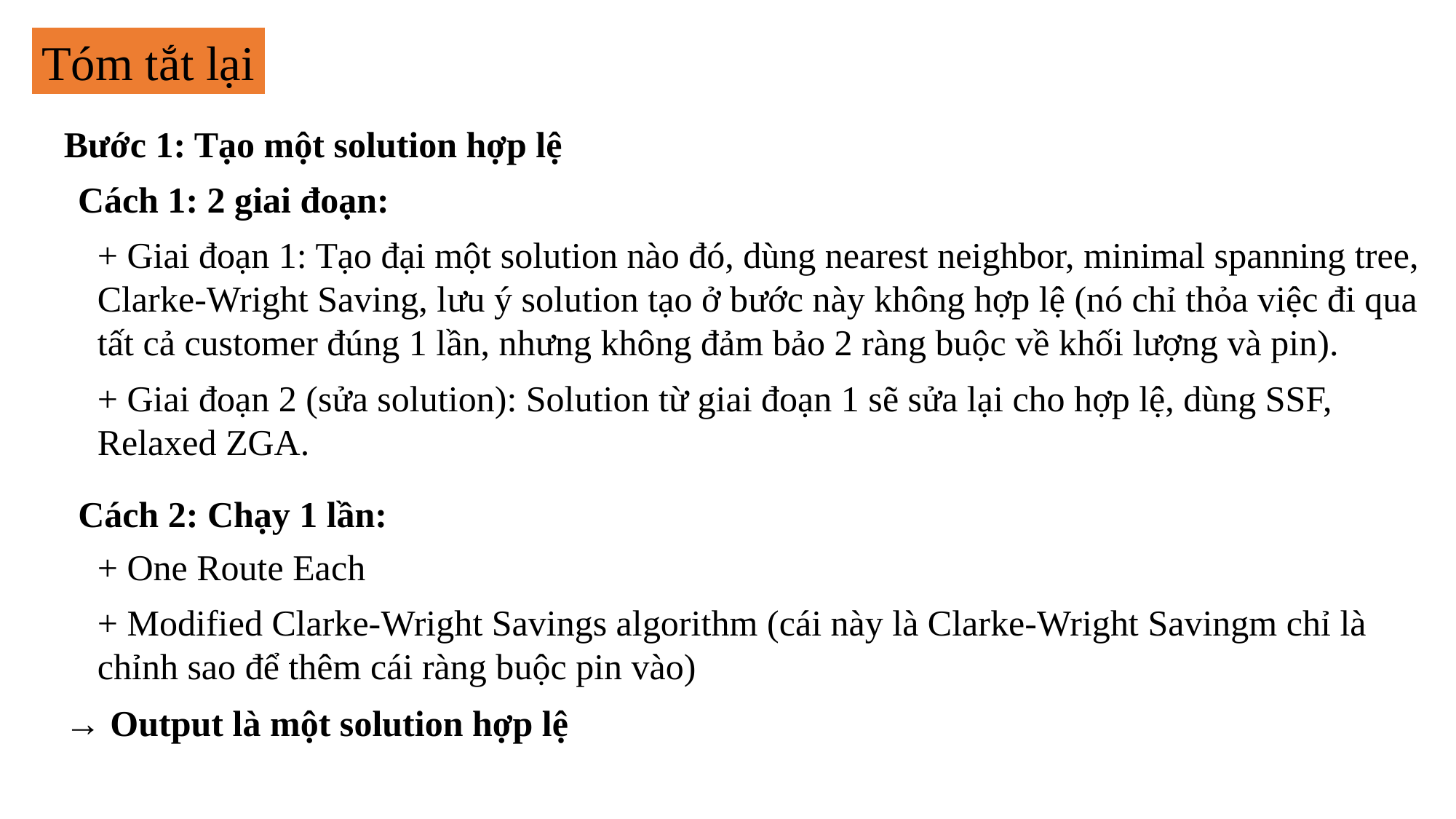

Tóm tắt lại
Bước 1: Tạo một solution hợp lệ
Cách 1: 2 giai đoạn:
+ Giai đoạn 1: Tạo đại một solution nào đó, dùng nearest neighbor, minimal spanning tree, Clarke-Wright Saving, lưu ý solution tạo ở bước này không hợp lệ (nó chỉ thỏa việc đi qua tất cả customer đúng 1 lần, nhưng không đảm bảo 2 ràng buộc về khối lượng và pin).
+ Giai đoạn 2 (sửa solution): Solution từ giai đoạn 1 sẽ sửa lại cho hợp lệ, dùng SSF, Relaxed ZGA.
Cách 2: Chạy 1 lần:
+ One Route Each
+ Modified Clarke-Wright Savings algorithm (cái này là Clarke-Wright Savingm chỉ là chỉnh sao để thêm cái ràng buộc pin vào)
→ Output là một solution hợp lệ